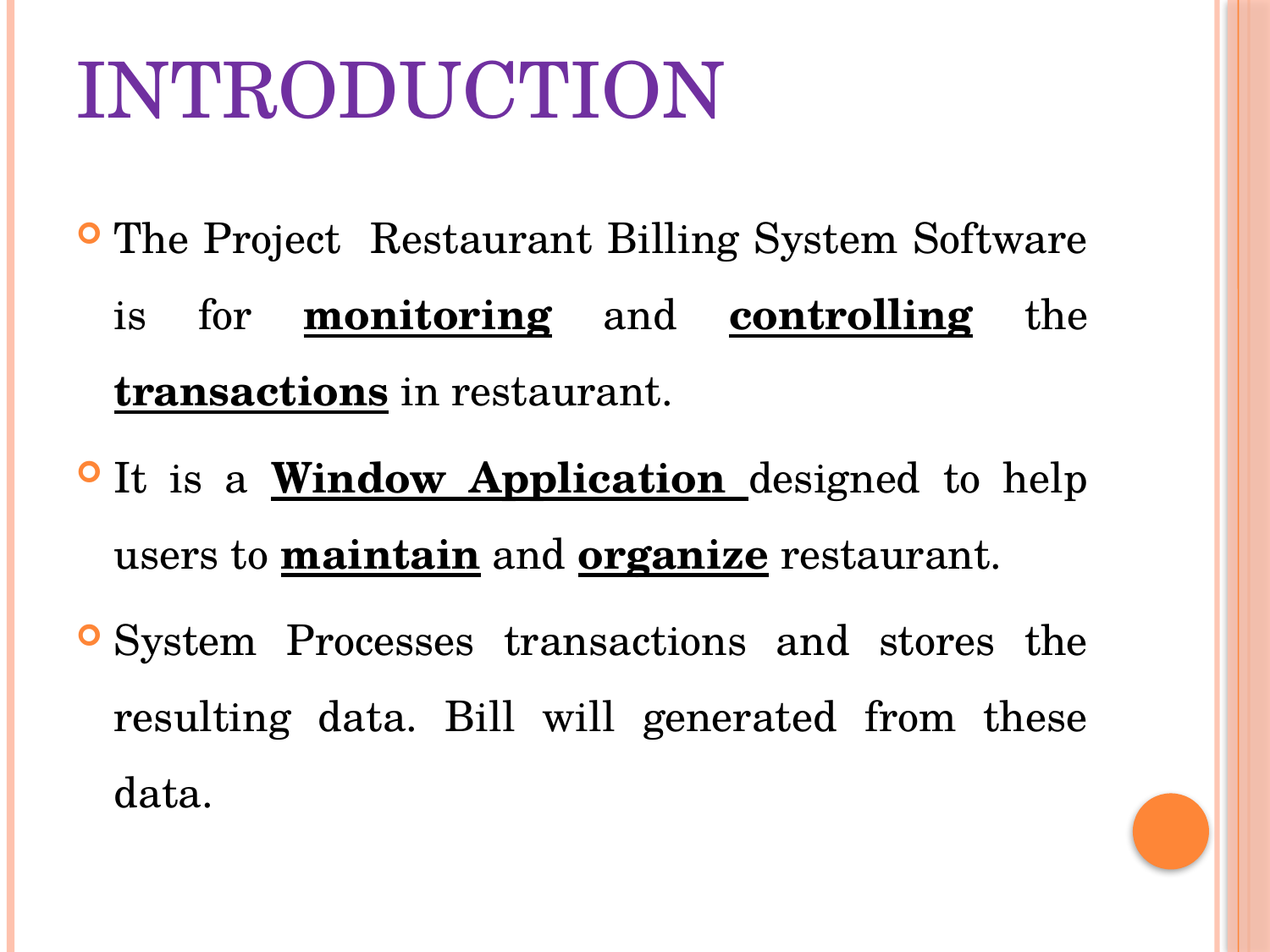

# Introduction
The Project  Restaurant Billing System Software is for monitoring and controlling the transactions in restaurant.
It is a Window Application designed to help users to maintain and organize restaurant.
System Processes transactions and stores the resulting data. Bill will generated from these data.